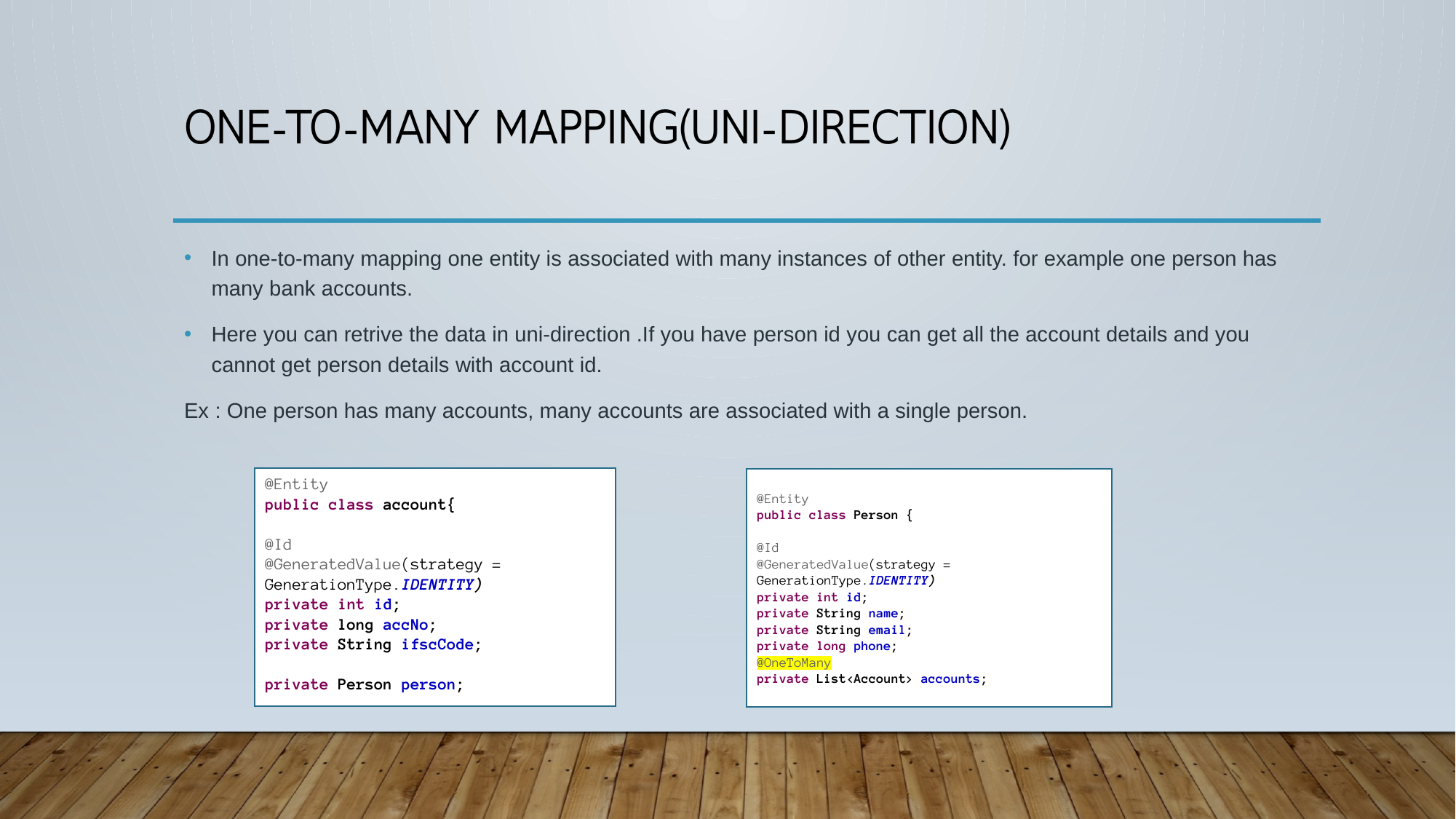

# One-To-many MAPPING(unI-direction)
In one-to-many mapping one entity is associated with many instances of other entity. for example one person has many bank accounts.
Here you can retrive the data in uni-direction .If you have person id you can get all the account details and you cannot get person details with account id.
Ex : One person has many accounts, many accounts are associated with a single person.

@Entity
public class account{

@Id
@GeneratedValue(strategy = GenerationType.IDENTITY)
private int id;
private long accNo;
private String ifscCode;

private Person person;
@Entity
public class Person {

@Id
@GeneratedValue(strategy = GenerationType.IDENTITY)
private int id;
private String name;
private String email;
private long phone;
@OneToMany
private List<Account> accounts;